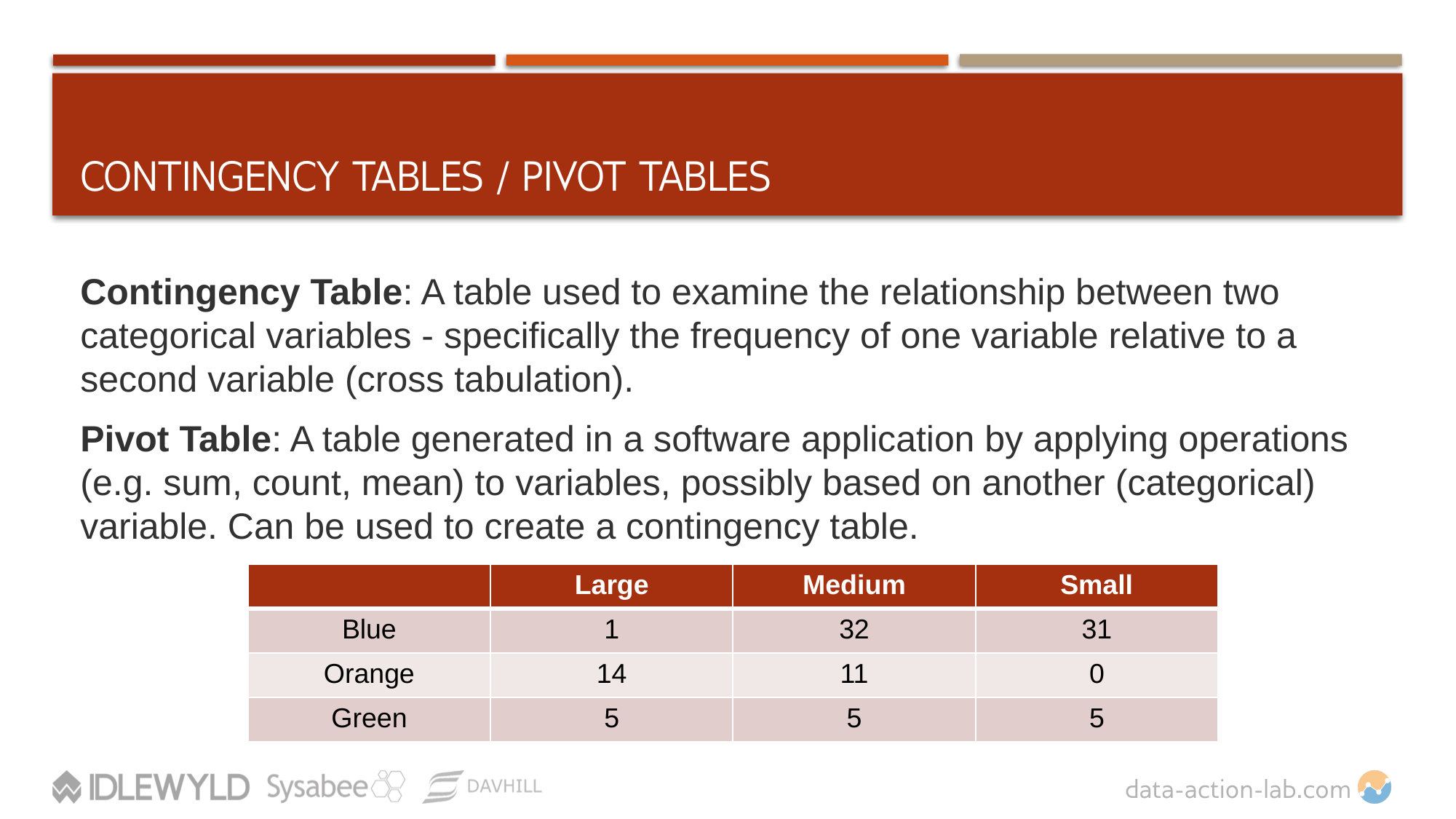

# Contingency Tables / Pivot Tables
Contingency Table: A table used to examine the relationship between two categorical variables - specifically the frequency of one variable relative to a second variable (cross tabulation).
Pivot Table: A table generated in a software application by applying operations (e.g. sum, count, mean) to variables, possibly based on another (categorical) variable. Can be used to create a contingency table.
|  | Large | Medium | Small |
| --- | --- | --- | --- |
| Blue | 1 | 32 | 31 |
| Orange | 14 | 11 | 0 |
| Green | 5 | 5 | 5 |